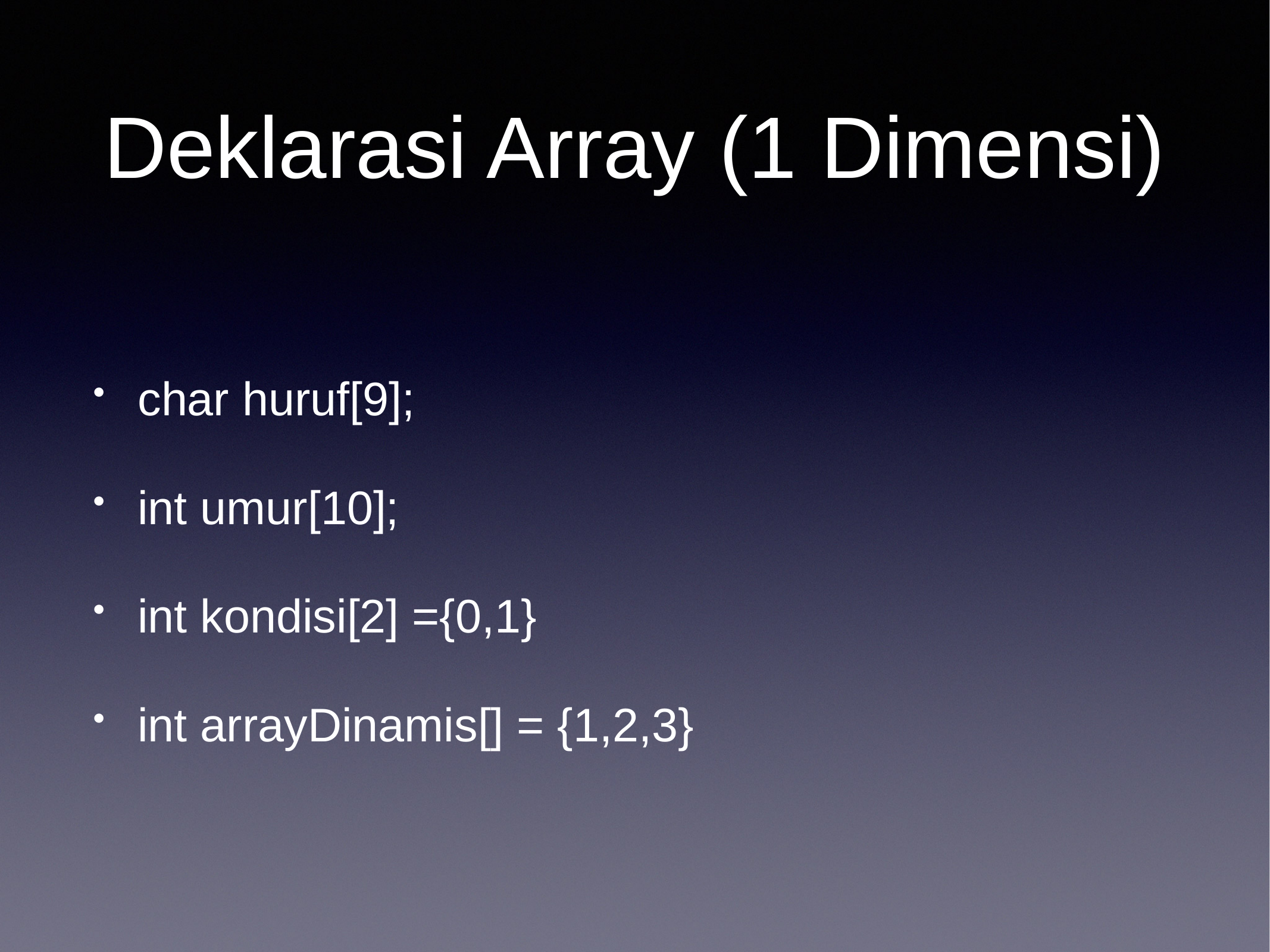

# Deklarasi Array (1 Dimensi)
char huruf[9];
int umur[10];
int kondisi[2] ={0,1}
int arrayDinamis[] = {1,2,3}